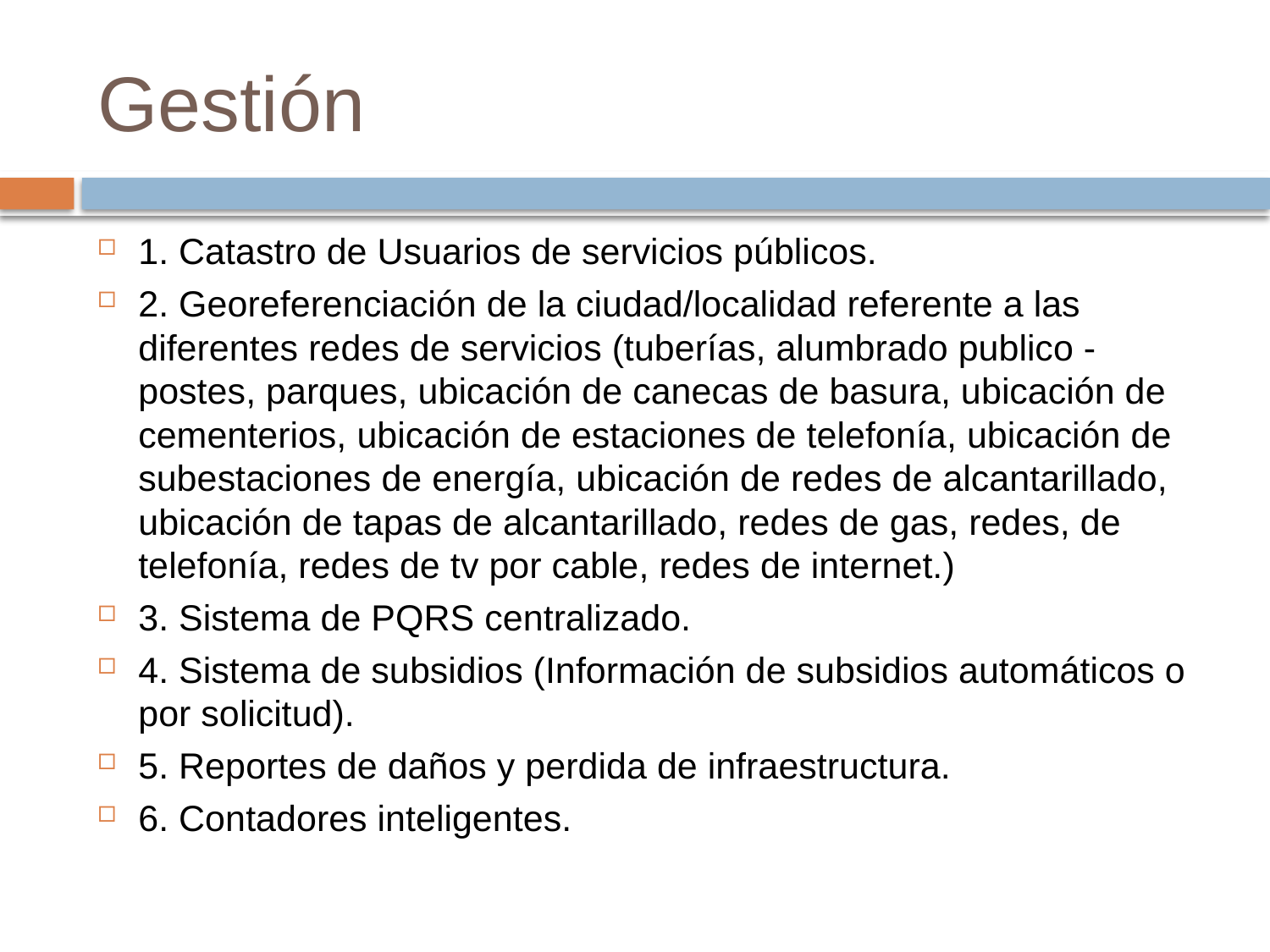

# Gestión
1. Catastro de Usuarios de servicios públicos.
2. Georeferenciación de la ciudad/localidad referente a las diferentes redes de servicios (tuberías, alumbrado publico -postes, parques, ubicación de canecas de basura, ubicación de cementerios, ubicación de estaciones de telefonía, ubicación de subestaciones de energía, ubicación de redes de alcantarillado, ubicación de tapas de alcantarillado, redes de gas, redes, de telefonía, redes de tv por cable, redes de internet.)
3. Sistema de PQRS centralizado.
4. Sistema de subsidios (Información de subsidios automáticos o por solicitud).
5. Reportes de daños y perdida de infraestructura.
6. Contadores inteligentes.